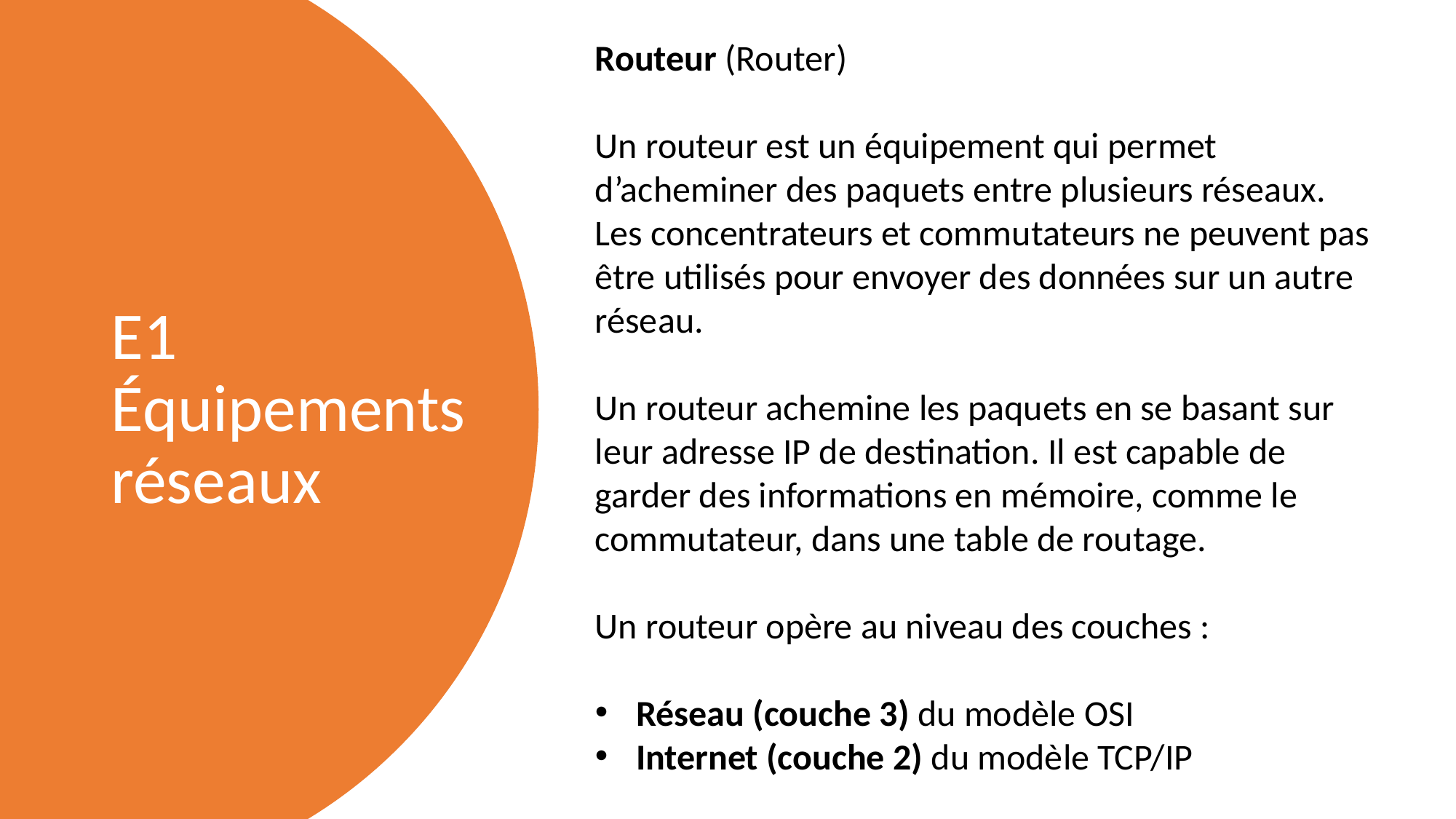

Routeur (Router)

Un routeur est un équipement qui permet d’acheminer des paquets entre plusieurs réseaux.
Les concentrateurs et commutateurs ne peuvent pas être utilisés pour envoyer des données sur un autre réseau.

Un routeur achemine les paquets en se basant sur leur adresse IP de destination. Il est capable de garder des informations en mémoire, comme le commutateur, dans une table de routage.
Un routeur opère au niveau des couches :

Réseau (couche 3) du modèle OSI
Internet (couche 2) du modèle TCP/IP

# E1 Équipements réseaux